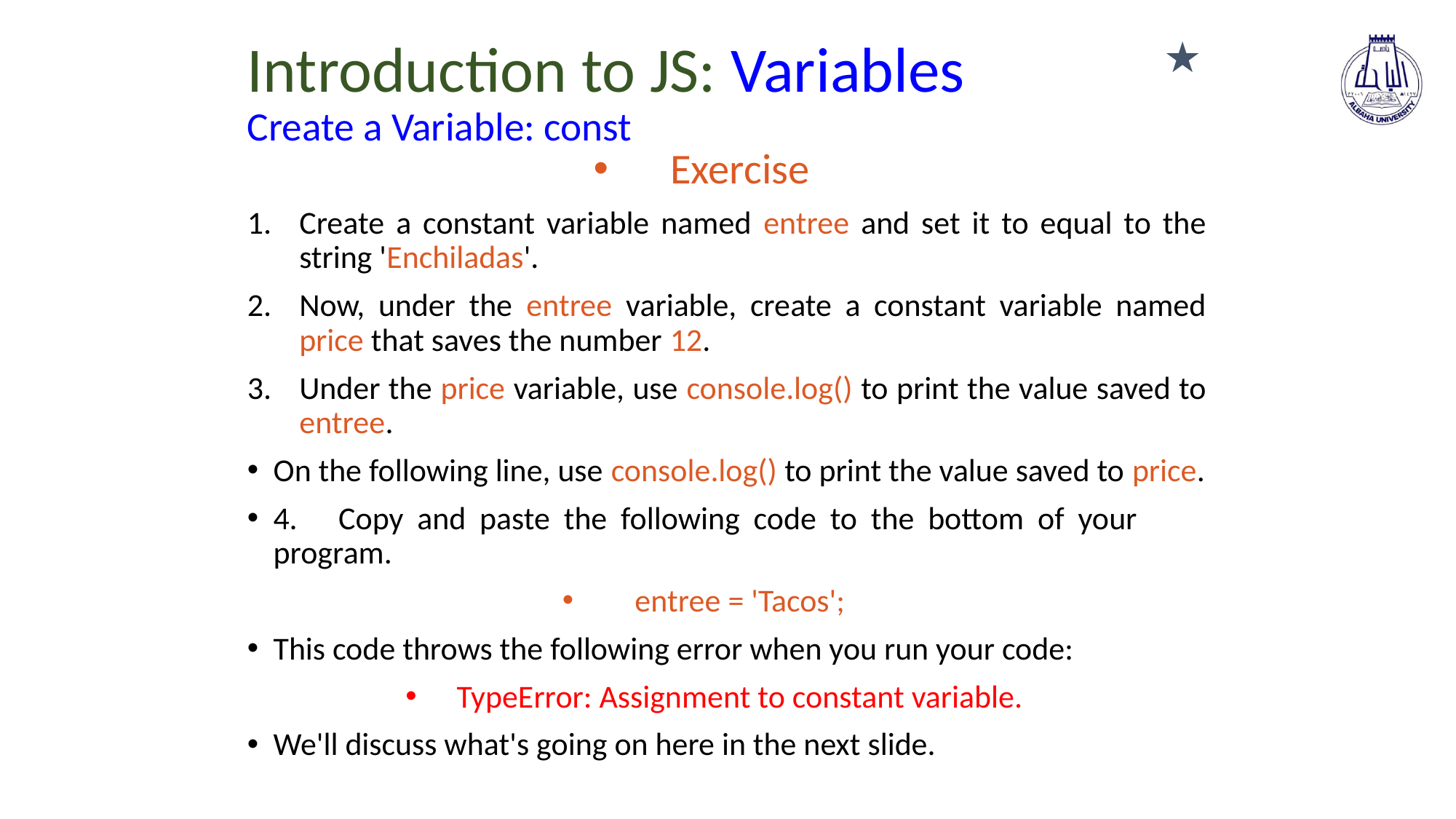

★
# Introduction to JS: Variables Create a Variable: const
Exercise
Create a constant variable named entree and set it to equal to the string 'Enchiladas'.
Now, under the entree variable, create a constant variable named price that saves the number 12.
Under the price variable, use console.log() to print the value saved to entree.
On the following line, use console.log() to print the value saved to price.
4.   Copy and paste the following code to the bottom of your      program.
entree = 'Tacos';
This code throws the following error when you run your code:
TypeError: Assignment to constant variable.
We'll discuss what's going on here in the next slide.